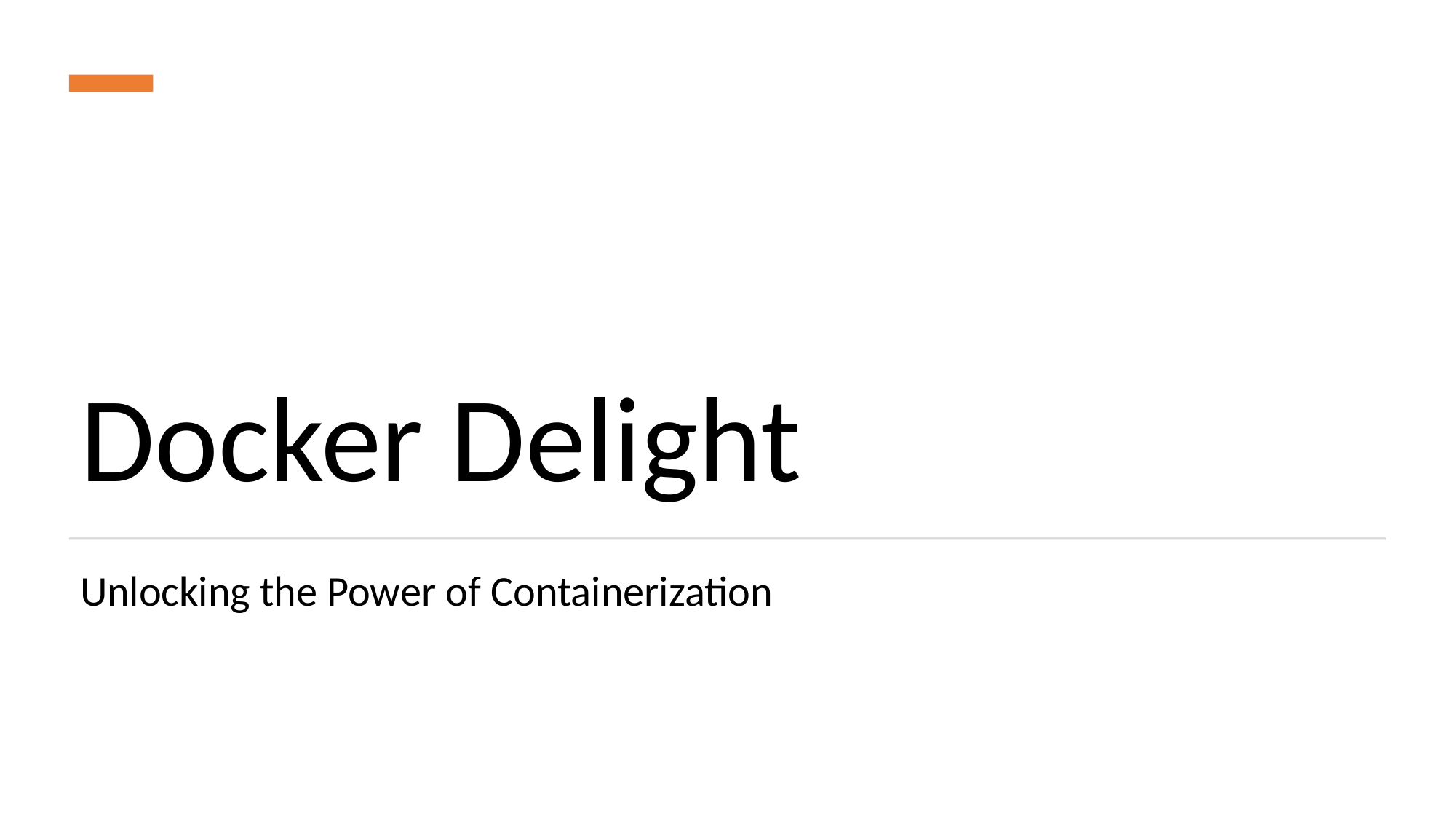

# Docker Delight

Unlocking the Power of Containerization